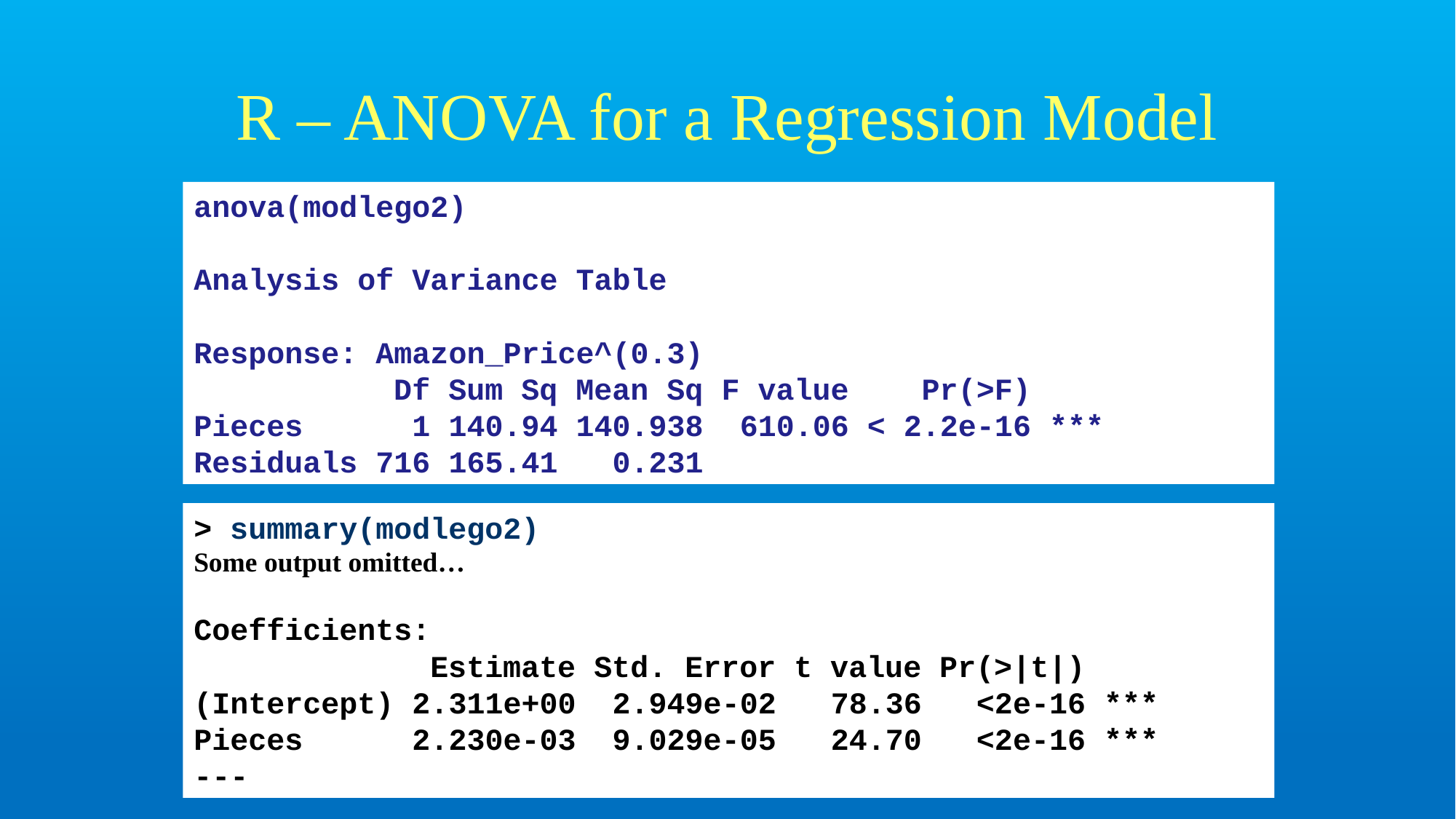

# R – ANOVA for a Regression Model
anova(modlego2)

Analysis of Variance Table

Response: Amazon_Price^(0.3)
           Df Sum Sq Mean Sq F value    Pr(>F)
Pieces      1 140.94 140.938  610.06 < 2.2e-16 ***
Residuals 716 165.41   0.231
> summary(modlego2)
Some output omitted…

Coefficients:
             Estimate Std. Error t value Pr(>|t|)
(Intercept) 2.311e+00  2.949e-02   78.36   <2e-16 ***
Pieces      2.230e-03  9.029e-05   24.70   <2e-16 ***
---